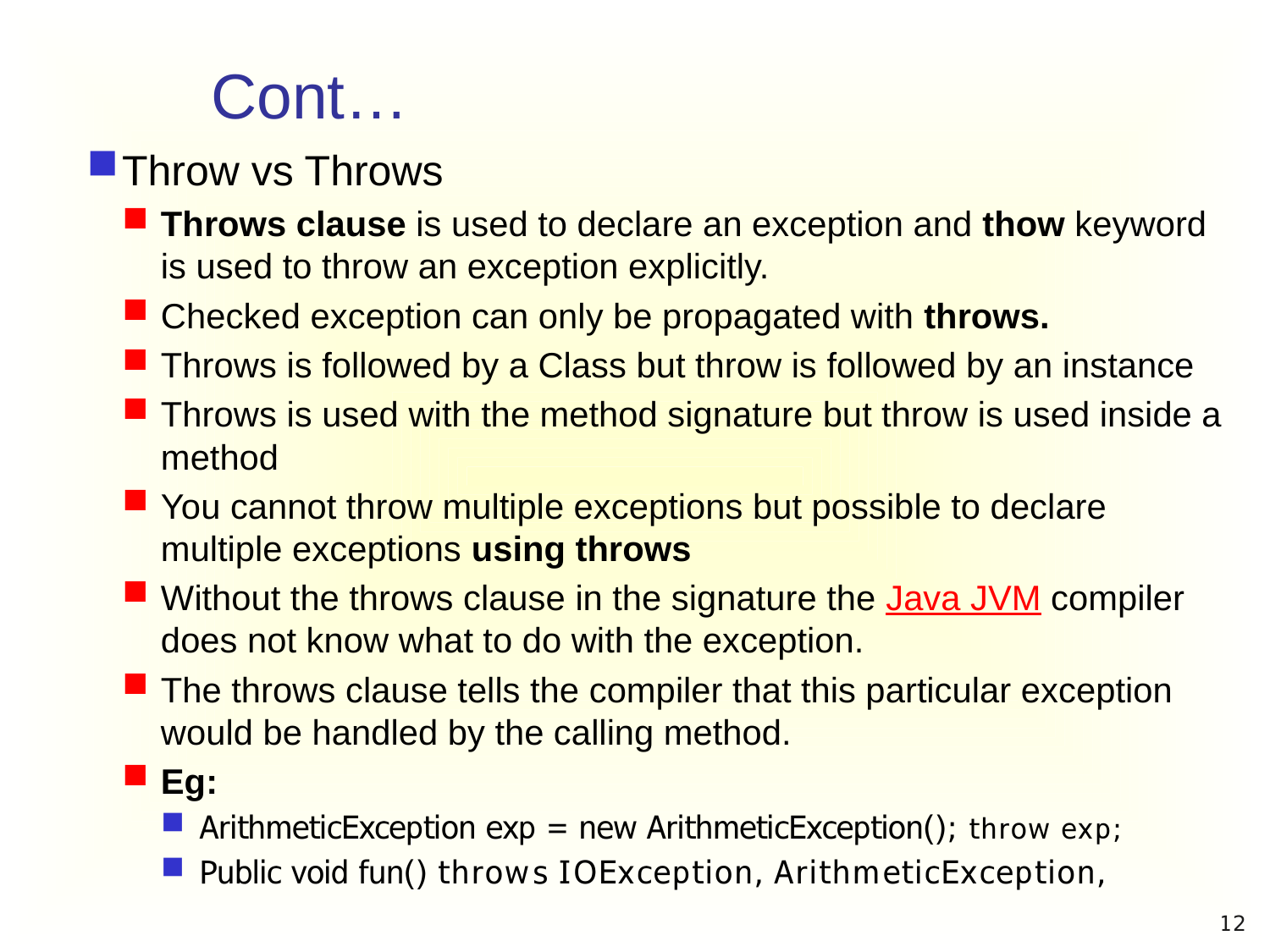

# Cont…
Throw vs Throws
Throws clause is used to declare an exception and thow keyword is used to throw an exception explicitly.
Checked exception can only be propagated with throws.
Throws is followed by a Class but throw is followed by an instance
Throws is used with the method signature but throw is used inside a method
You cannot throw multiple exceptions but possible to declare multiple exceptions using throws
Without the throws clause in the signature the Java JVM compiler does not know what to do with the exception.
The throws clause tells the compiler that this particular exception would be handled by the calling method.
Eg:
ArithmeticException exp = new ArithmeticException(); throw exp;
Public void fun() throws IOException, ArithmeticException,
12